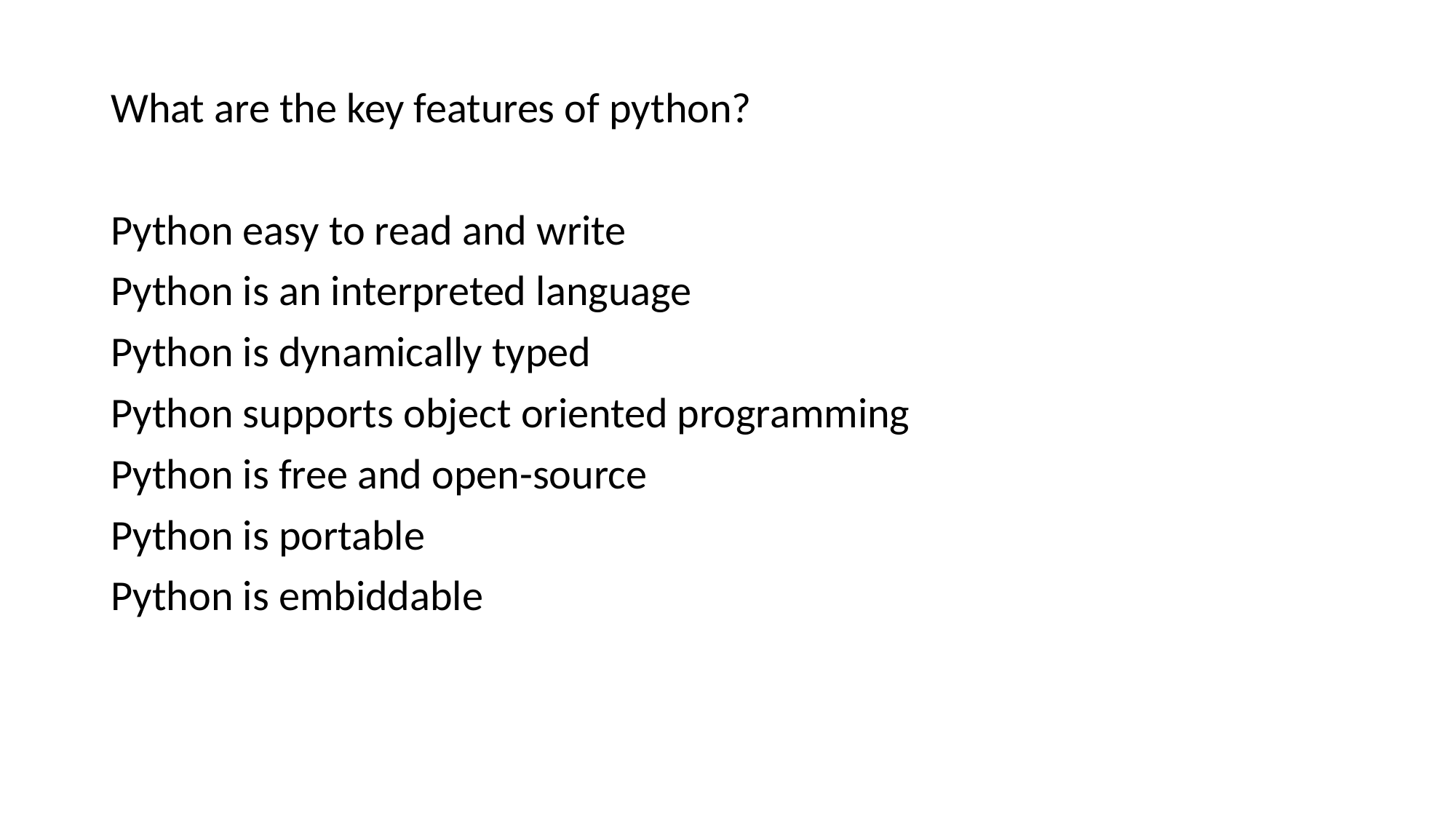

What are the key features of python?

Python easy to read and write
Python is an interpreted language
Python is dynamically typed
Python supports object oriented programming
Python is free and open-source
Python is portable
Python is embiddable